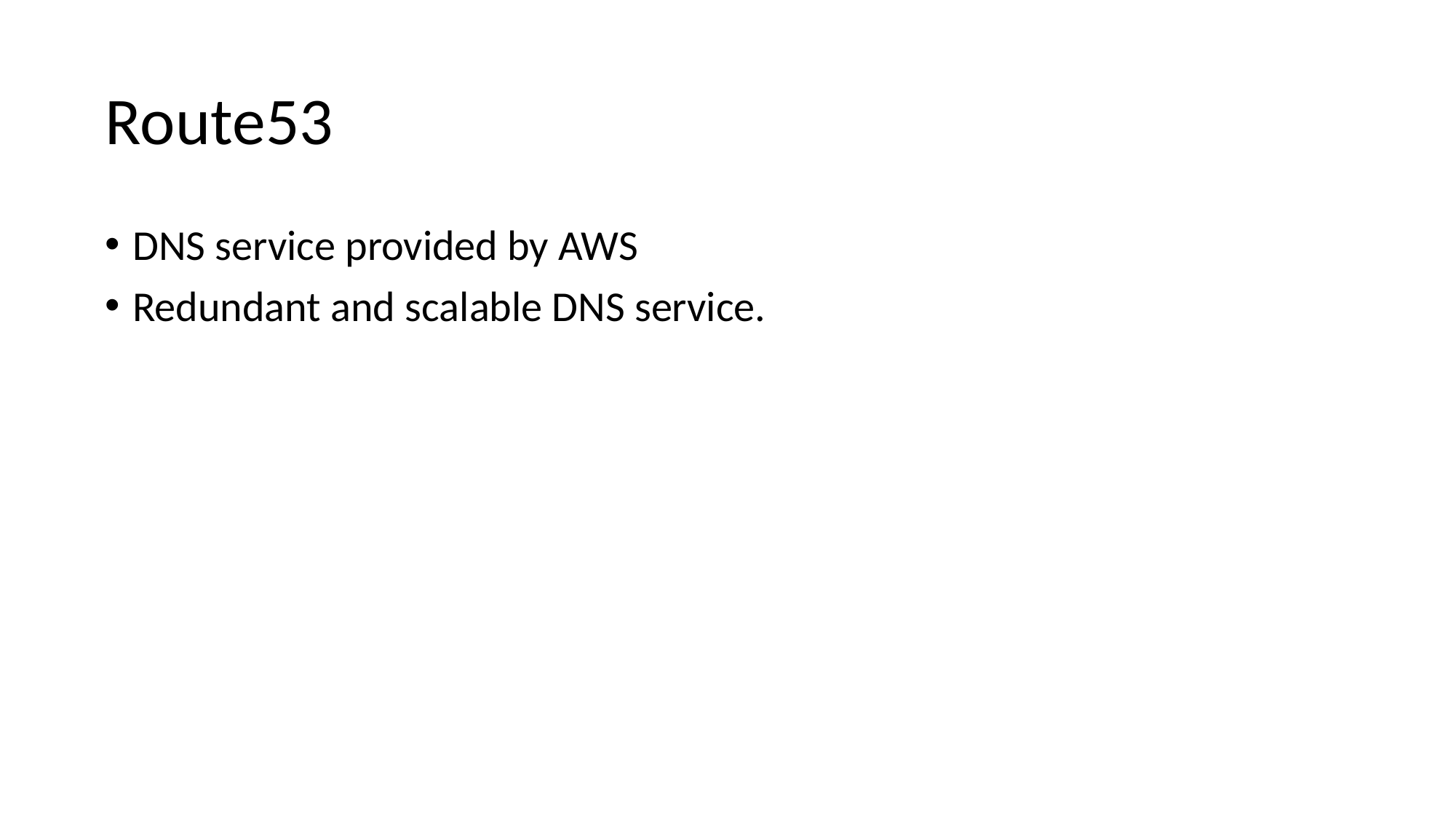

# Route53
DNS service provided by AWS
Redundant and scalable DNS service.